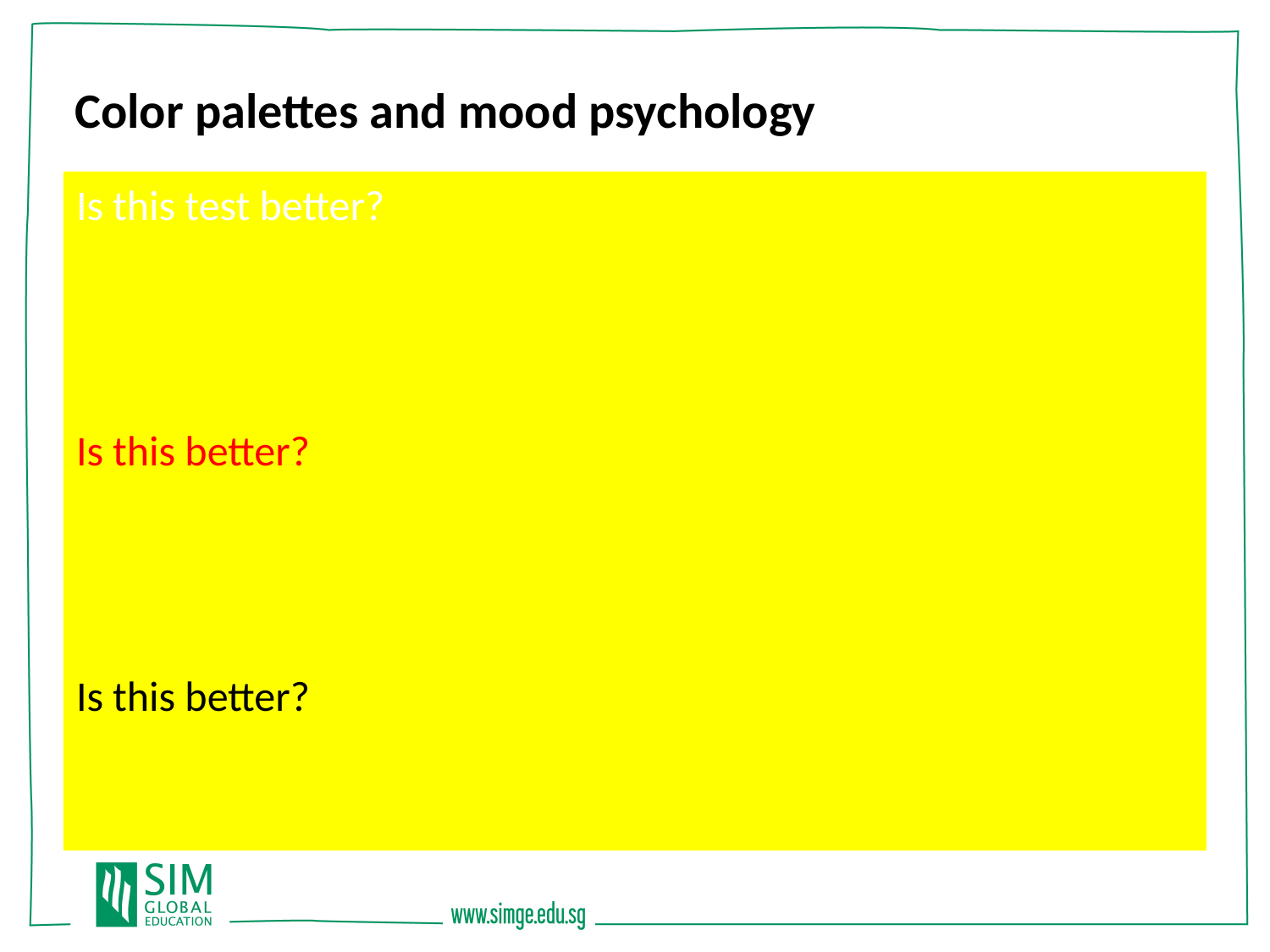

Color palettes and mood psychology
Is this test better?

Is this better?

Is this better?